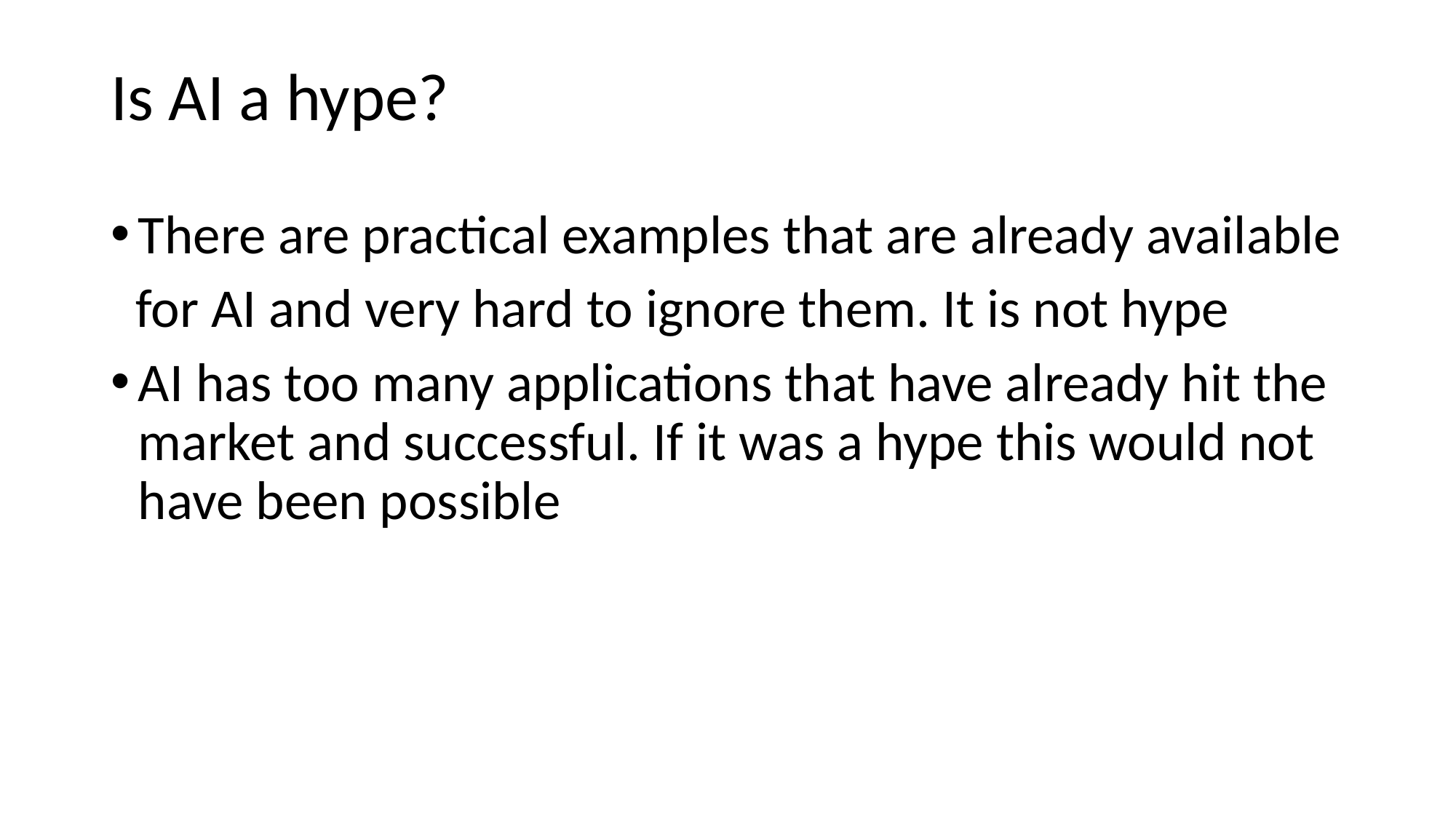

# Is AI a hype?
There are practical examples that are already available
  for AI and very hard to ignore them. It is not hype
AI has too many applications that have already hit the market and successful. If it was a hype this would not have been possible